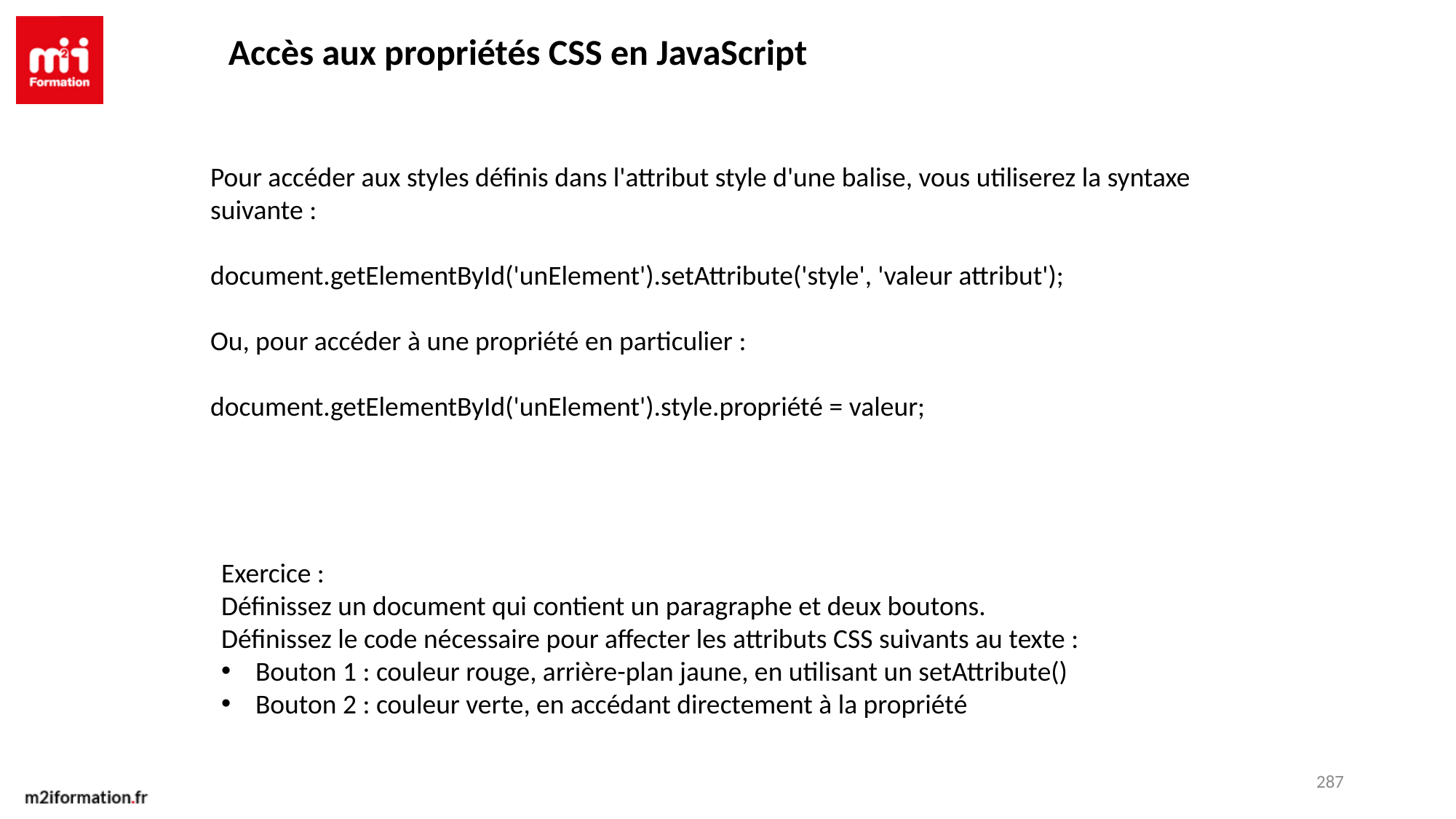

Accès aux propriétés CSS en JavaScript
Pour accéder aux styles définis dans l'attribut style d'une balise, vous utiliserez la syntaxe suivante :

document.getElementById('unElement').setAttribute('style', 'valeur attribut');

Ou, pour accéder à une propriété en particulier :

document.getElementById('unElement').style.propriété = valeur;
Exercice :
Définissez un document qui contient un paragraphe et deux boutons.
Définissez le code nécessaire pour affecter les attributs CSS suivants au texte :
Bouton 1 : couleur rouge, arrière-plan jaune, en utilisant un setAttribute()
Bouton 2 : couleur verte, en accédant directement à la propriété
287